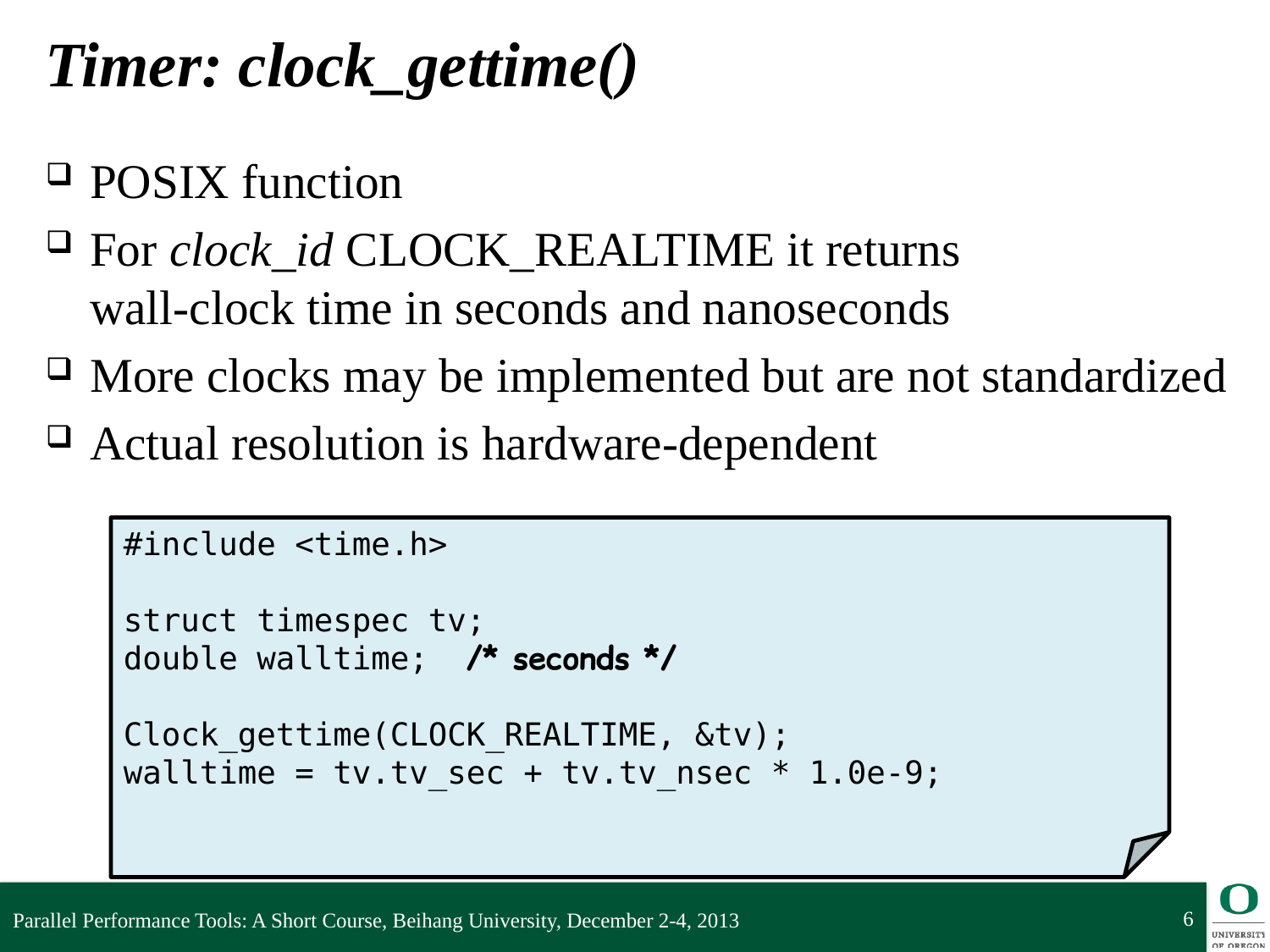

# Timer: clock_gettime()
POSIX function
For clock_id CLOCK_REALTIME it returns
wall-clock time in seconds and nanoseconds
More clocks may be implemented but are not standardized
Actual resolution is hardware-dependent
#include <time.h>

struct timespec tv;
double walltime;  /* seconds */

Clock_gettime(CLOCK_REALTIME, &tv);
walltime = tv.tv_sec + tv.tv_nsec * 1.0e-9;

6
Parallel Performance Tools: A Short Course, Beihang University, December 2-4, 2013